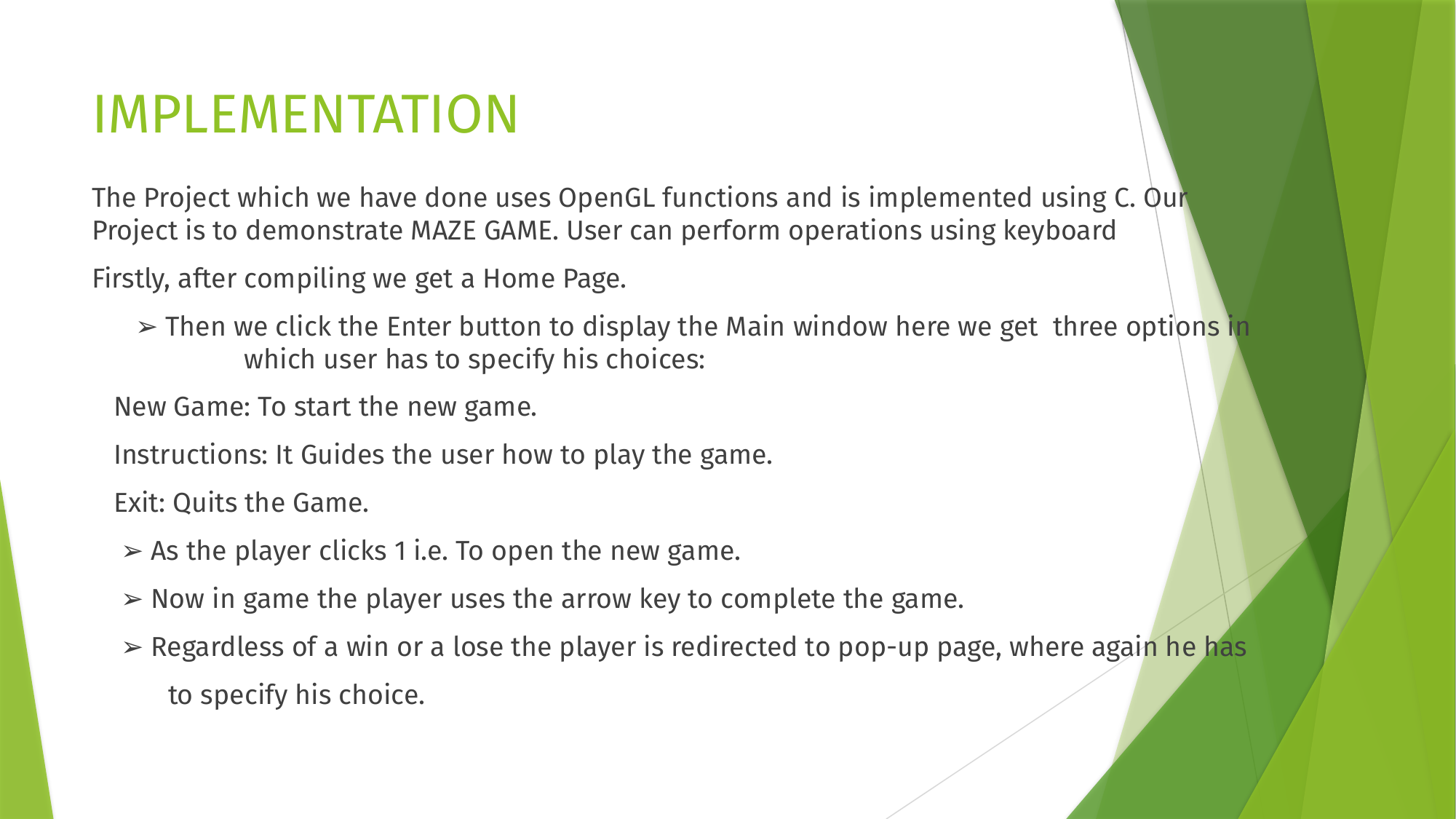

# IMPLEMENTATION
The Project which we have done uses OpenGL functions and is implemented using C. Our Project is to demonstrate MAZE GAME. User can perform operations using keyboard
Firstly, after compiling we get a Home Page.
      ➢ Then we click the Enter button to display the Main window here we get  three options in                        which user has to specify his choices:
   New Game: To start the new game.
   Instructions: It Guides the user how to play the game.
   Exit: Quits the Game.
    ➢ As the player clicks 1 i.e. To open the new game.
    ➢ Now in game the player uses the arrow key to complete the game.
    ➢ Regardless of a win or a lose the player is redirected to pop-up page, where again he has
          to specify his choice.